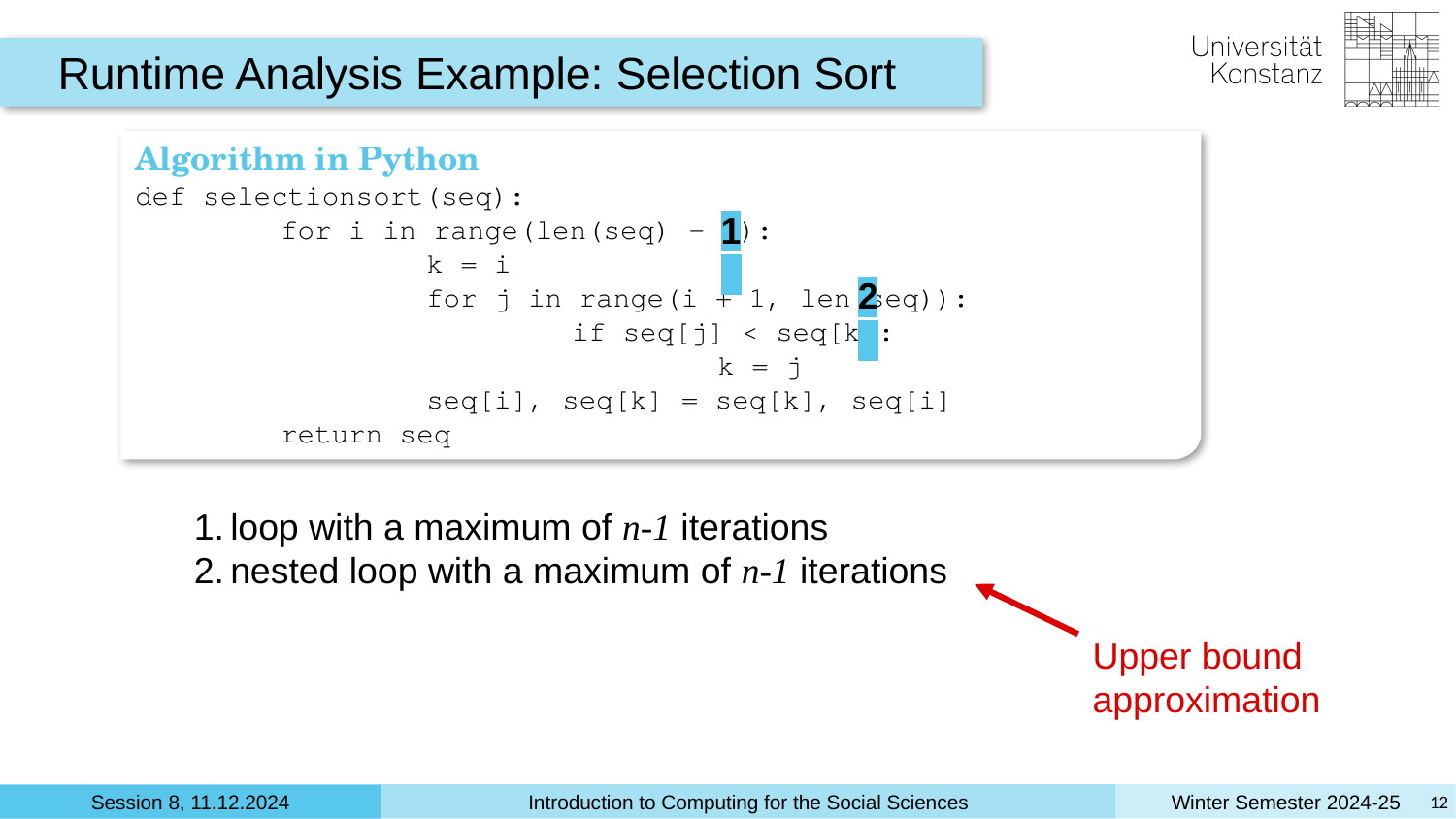

Runtime Analysis Example: Selection Sort

Algorithm in Python
def selectionsort(seq):
	for i in range(len(seq) – 1):
		k = i
		for j in range(i + 1, len(seq)):
			if seq[j] < seq[k]:
				k = j
		seq[i], seq[k] = seq[k], seq[i]
	return seq

1
2
loop with a maximum of n-1 iterations
nested loop with a maximum of n-1 iterations
Upper bound
approximation